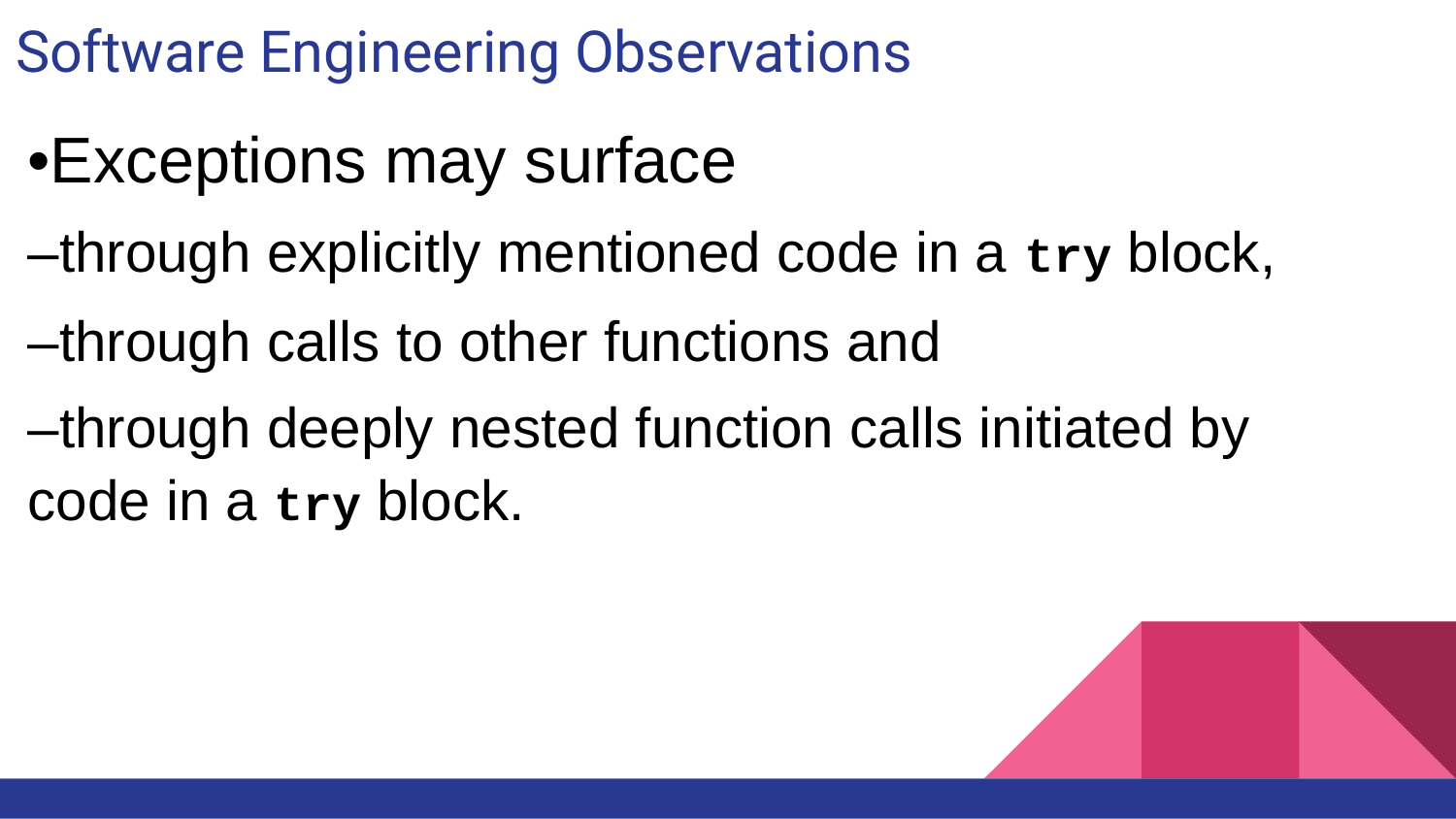

# Software Engineering Observations
•Exceptions may surface
–through explicitly mentioned code in a try block,
–through calls to other functions and
–through deeply nested function calls initiated by code in a try block.